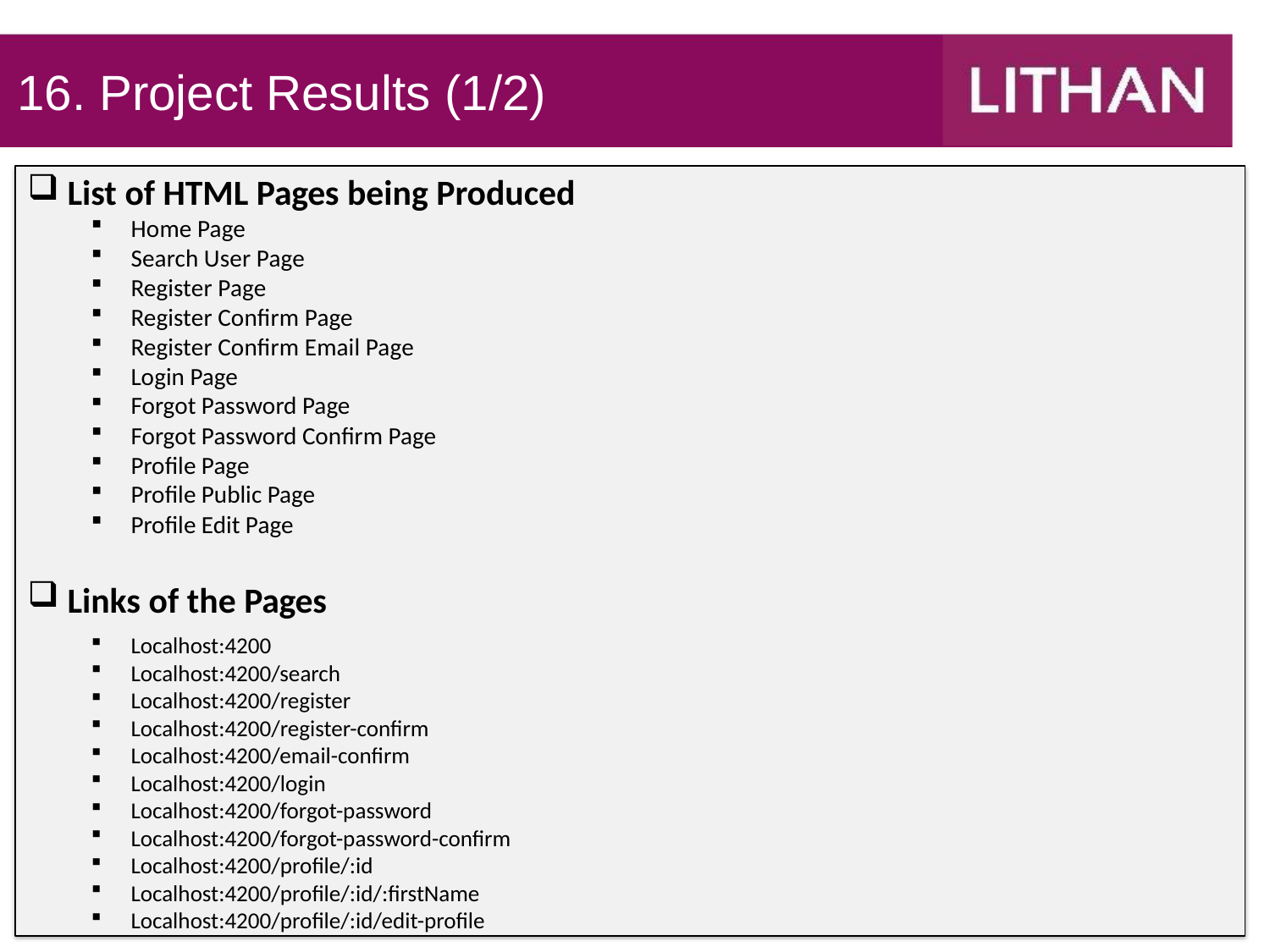

# 16. Project Results (1/2)
List of HTML Pages being Produced
Home Page
Search User Page
Register Page
Register Confirm Page
Register Confirm Email Page
Login Page
Forgot Password Page
Forgot Password Confirm Page
Profile Page
Profile Public Page
Profile Edit Page

Links of the Pages
Localhost:4200
Localhost:4200/search
Localhost:4200/register
Localhost:4200/register-confirm
Localhost:4200/email-confirm
Localhost:4200/login
Localhost:4200/forgot-password
Localhost:4200/forgot-password-confirm
Localhost:4200/profile/:id
Localhost:4200/profile/:id/:firstName
Localhost:4200/profile/:id/edit-profile